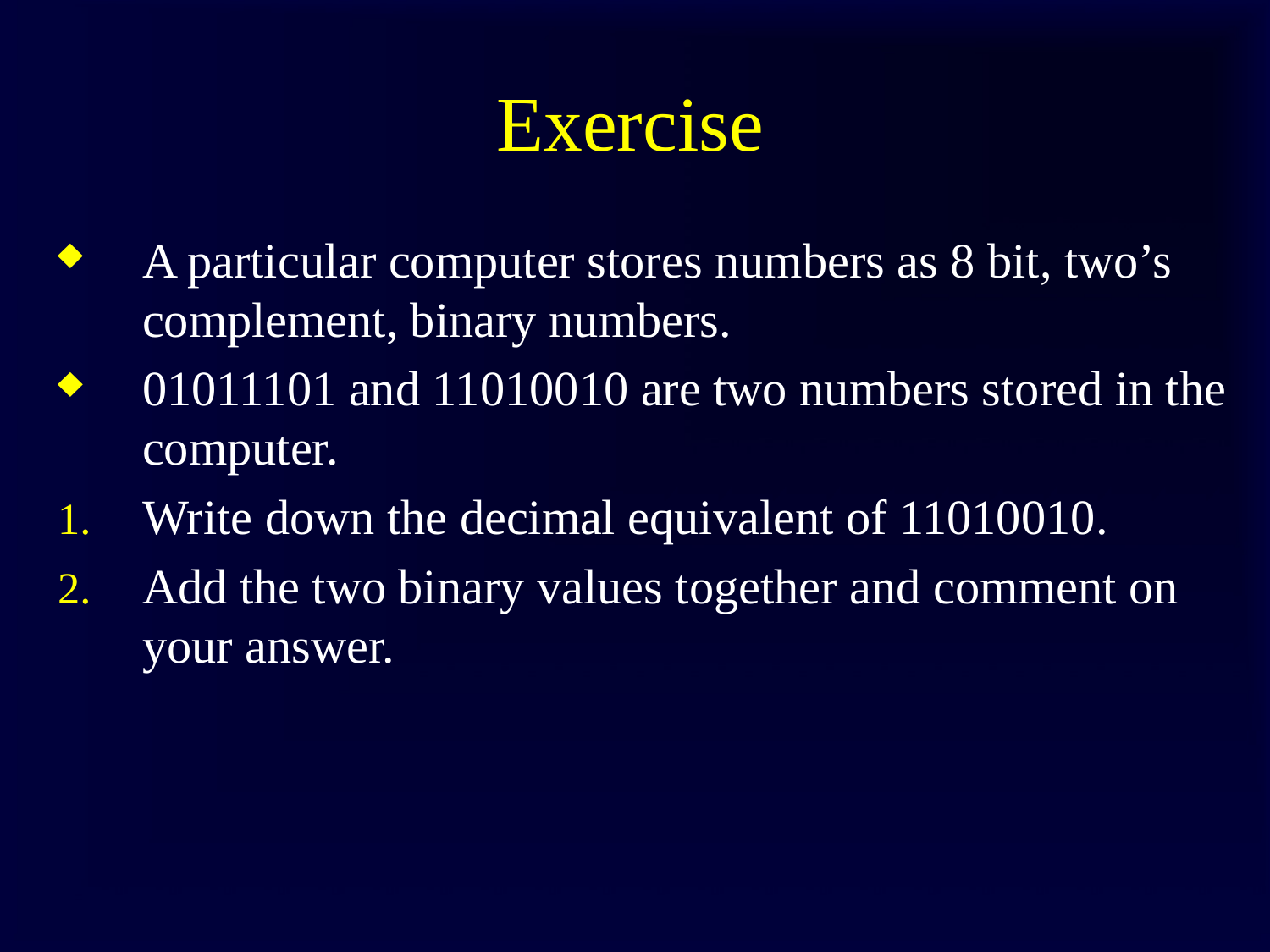

# Exercise
A particular computer stores numbers as 8 bit, two’s complement, binary numbers.
01011101 and 11010010 are two numbers stored in the computer.
Write down the decimal equivalent of 11010010.
Add the two binary values together and comment on your answer.